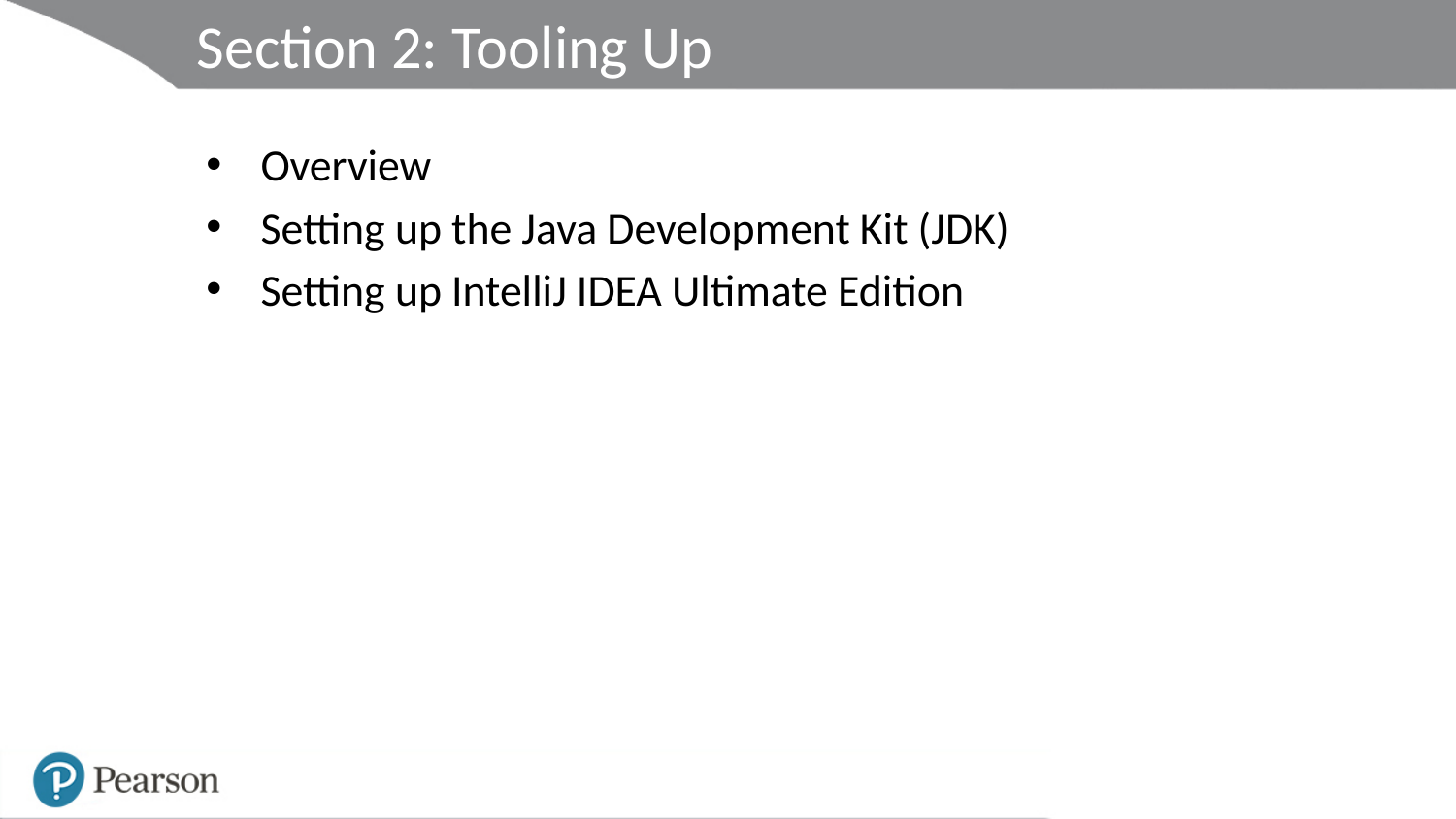

# Section 2: Tooling Up
Overview
Setting up the Java Development Kit (JDK)
Setting up IntelliJ IDEA Ultimate Edition